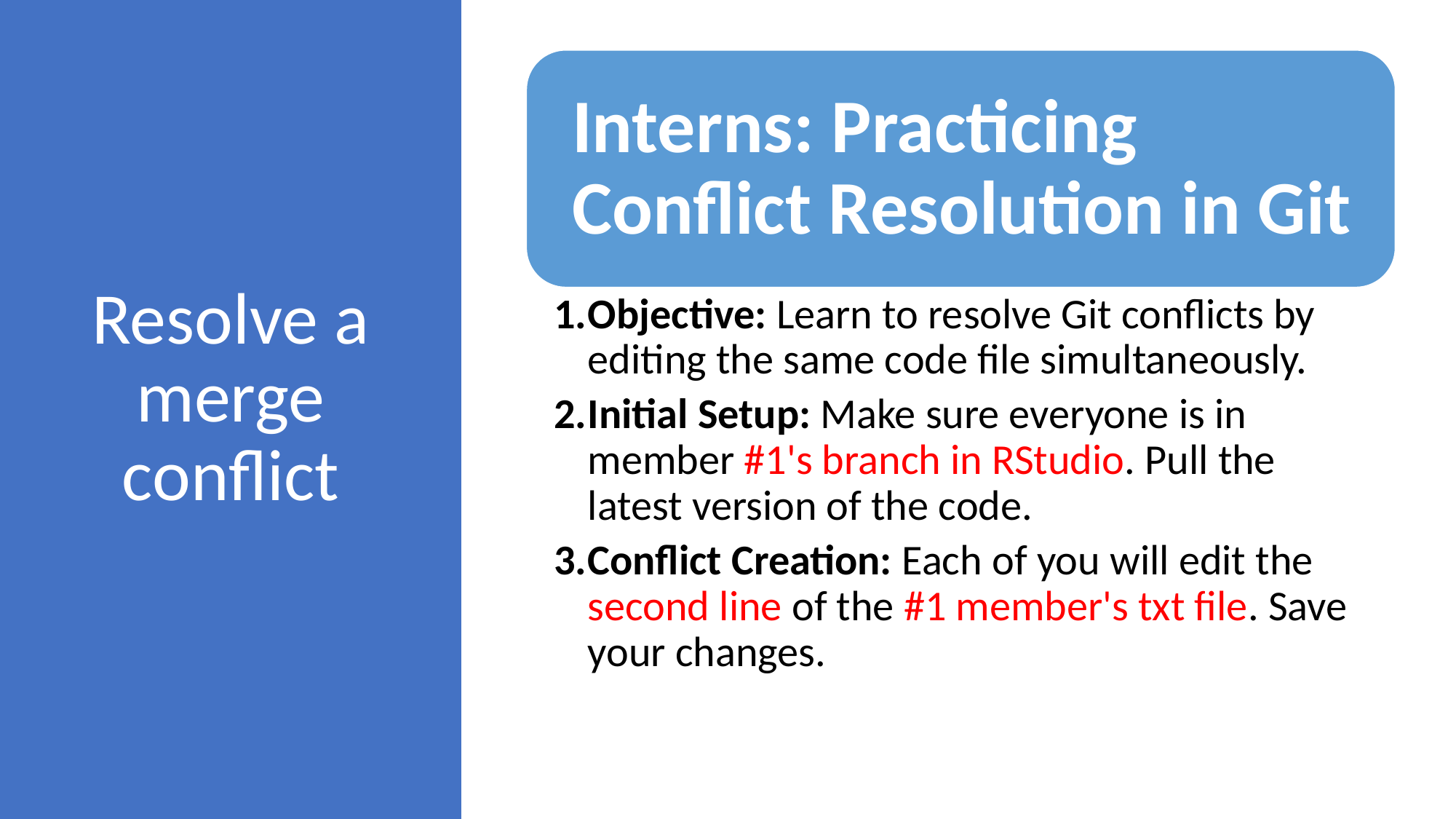

Interns: Practicing Conflict Resolution in Git
Objective: Learn to resolve Git conflicts by editing the same code file simultaneously.
Initial Setup: Make sure everyone is in member #1's branch in RStudio. Pull the latest version of the code.
Conflict Creation: Each of you will edit the second line of the #1 member's txt file. Save your changes.
# Resolve a merge conflict